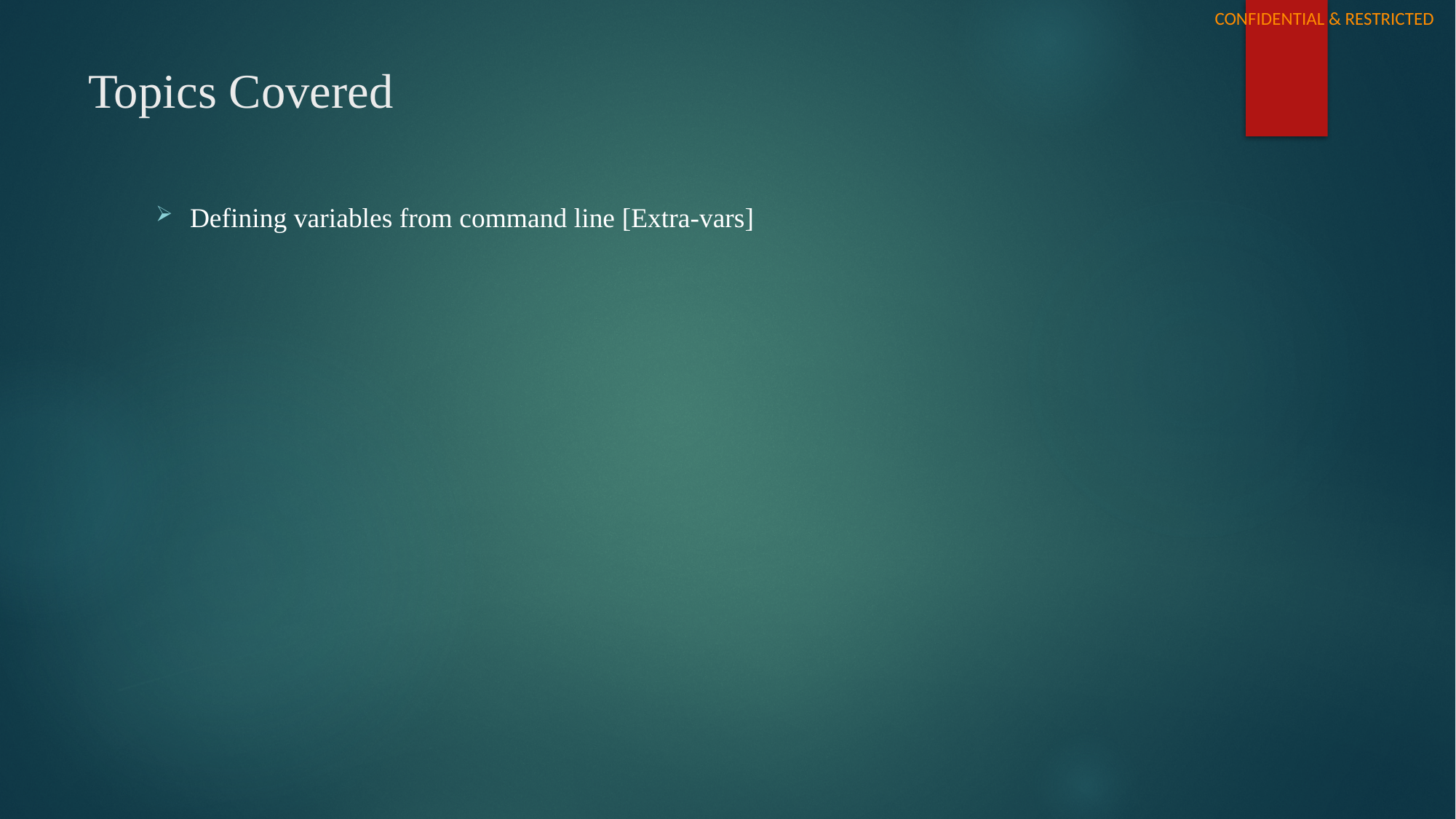

# Topics Covered

Defining variables from command line [Extra-vars]